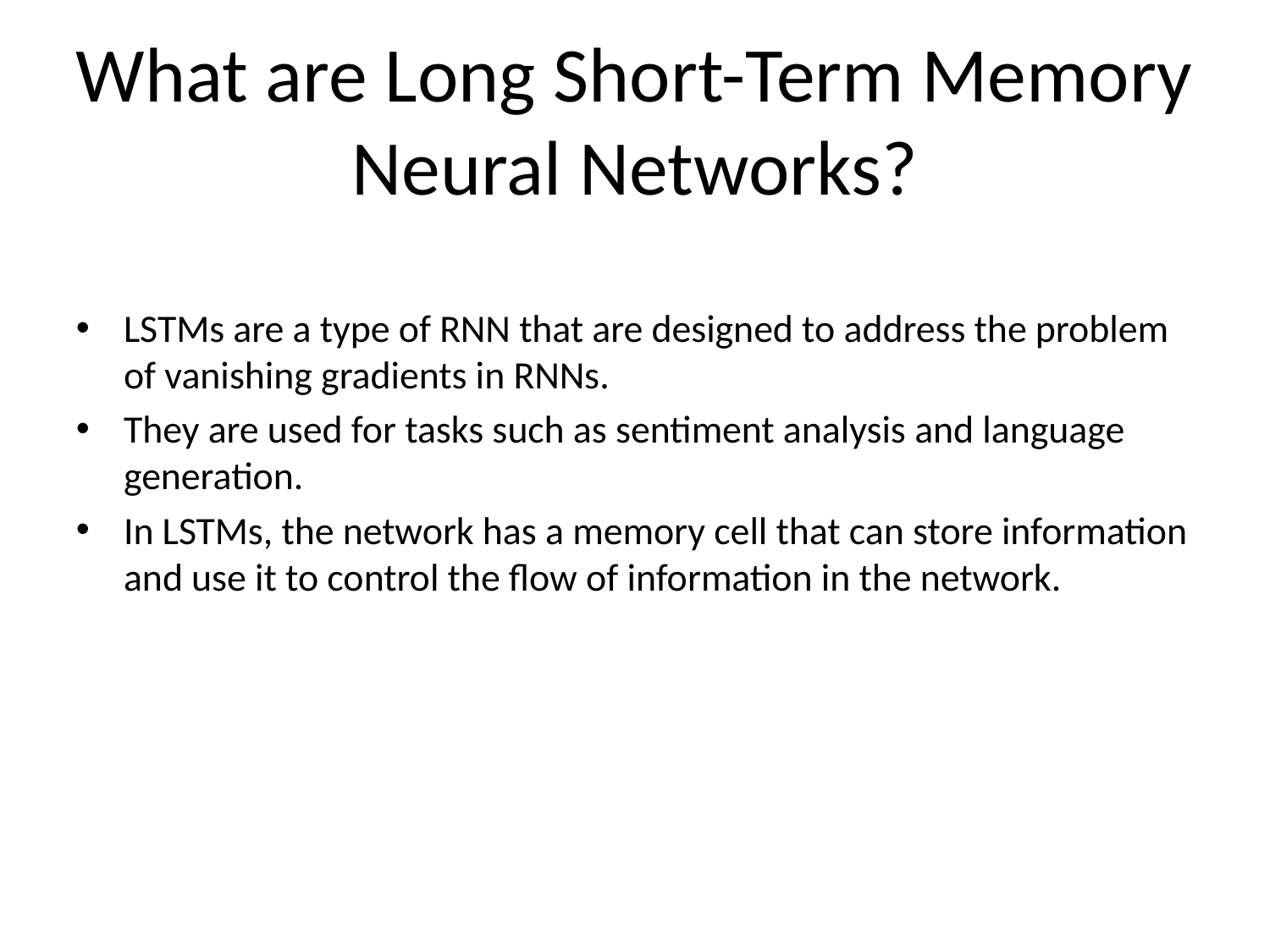

# What are Long Short-Term Memory Neural Networks?

LSTMs are a type of RNN that are designed to address the problem of vanishing gradients in RNNs.
They are used for tasks such as sentiment analysis and language generation.
In LSTMs, the network has a memory cell that can store information and use it to control the flow of information in the network.